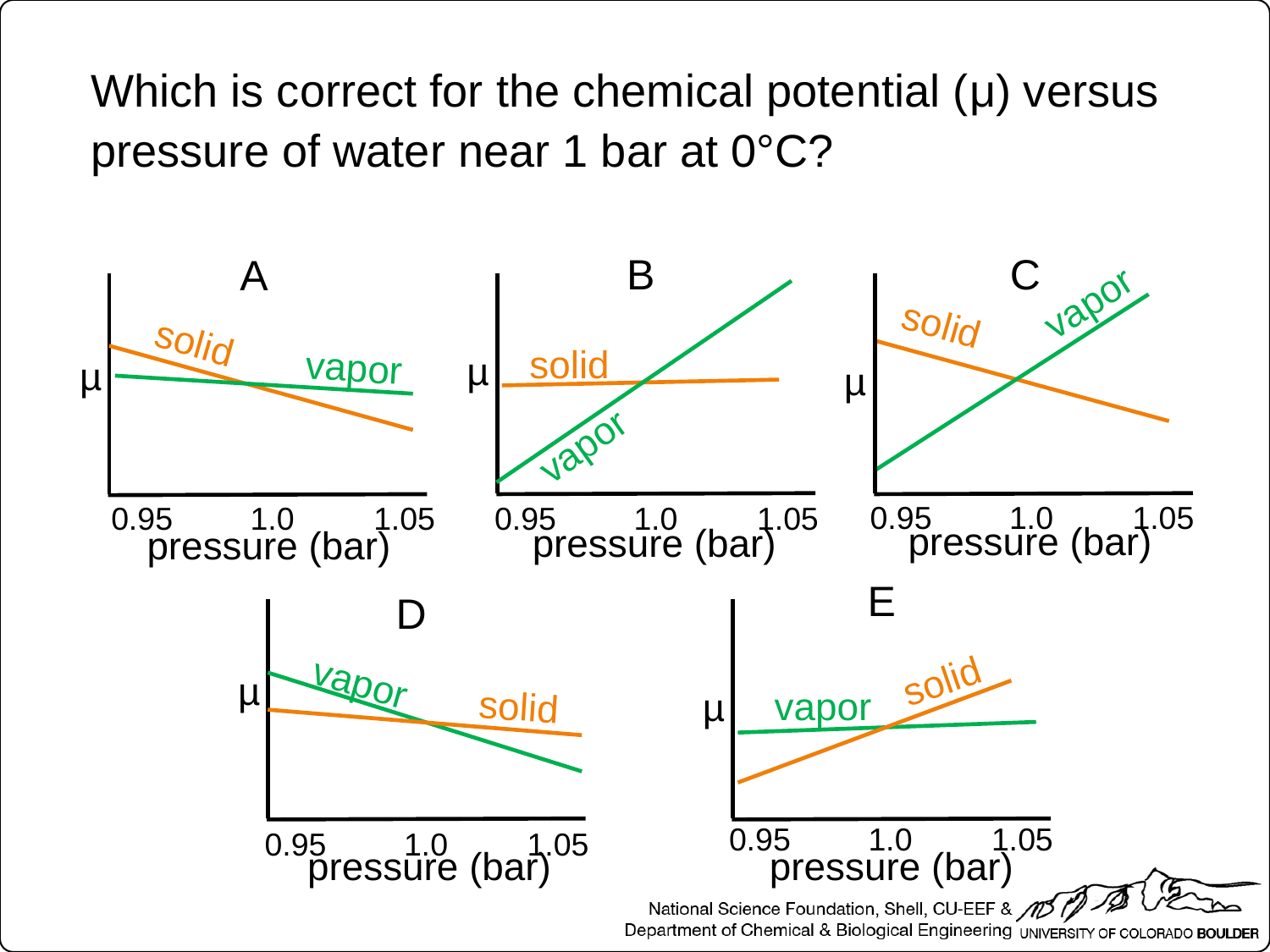

Which is correct for the chemical potential (μ) versus pressure of water near 1 bar at 0°C?
B
solid
vapor
µ
pressure (bar)
C
vapor
solid
µ
pressure (bar)
A
solid
vapor
µ
pressure (bar)
0.95
1.0
1.05
0.95
1.0
1.05
0.95
1.0
1.05
E
solid
vapor
µ
pressure (bar)
D
vapor
solid
µ
pressure (bar)
0.95
1.0
1.05
0.95
1.0
1.05